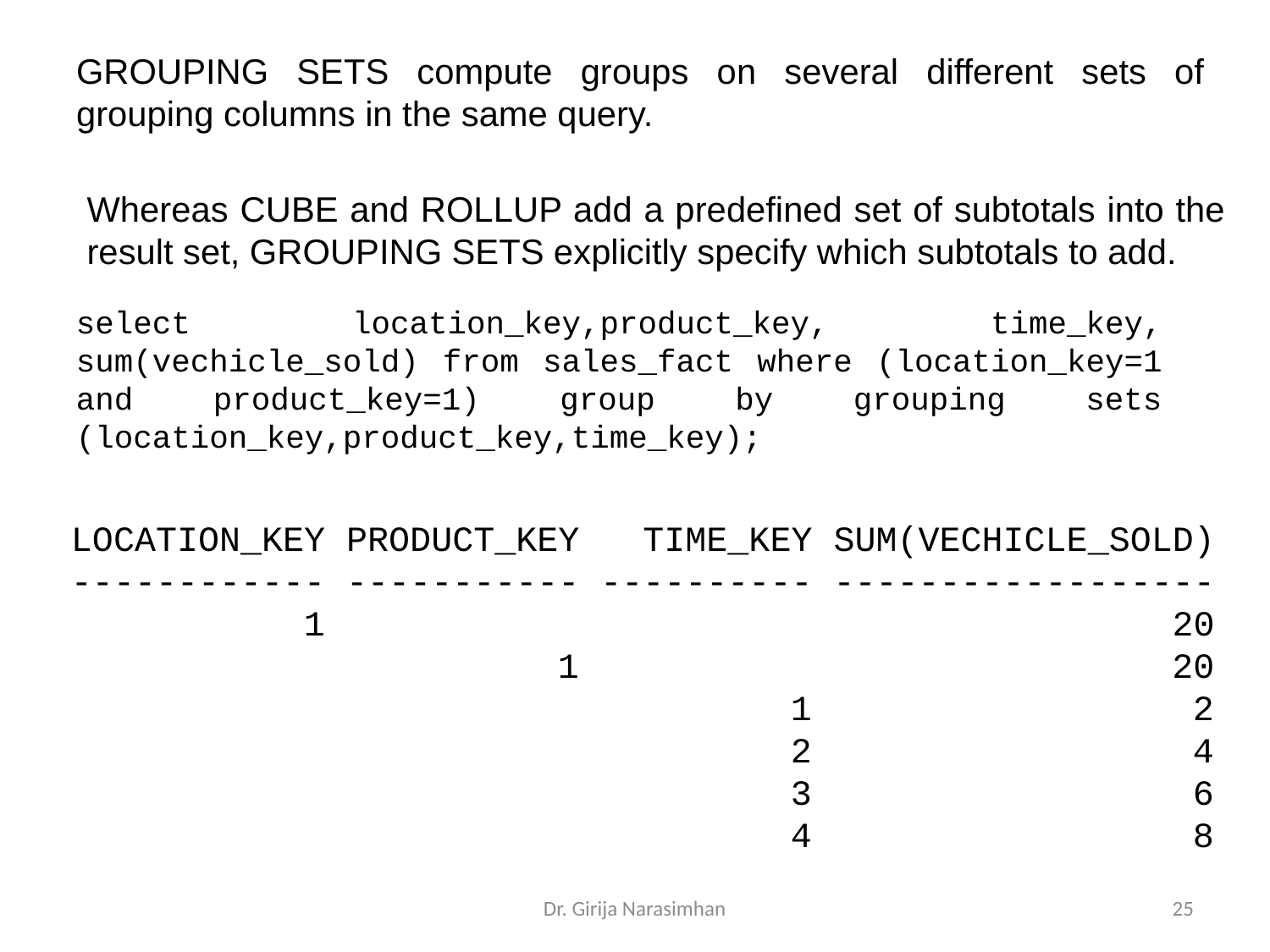

GROUPING SETS compute groups on several different sets of grouping columns in the same query.
Whereas CUBE and ROLLUP add a predefined set of subtotals into the result set, GROUPING SETS explicitly specify which subtotals to add.
select location_key,product_key, time_key, sum(vechicle_sold) from sales_fact where (location_key=1 and product_key=1) group by grouping sets (location_key,product_key,time_key);
LOCATION_KEY PRODUCT_KEY   TIME_KEY SUM(VECHICLE_SOLD)
------------ ----------- ---------- ------------------
           1                                        20
                       1                            20
                                  1                  2
                                  2                  4
                                  3                  6
                                  4                  8
Dr. Girija Narasimhan
25